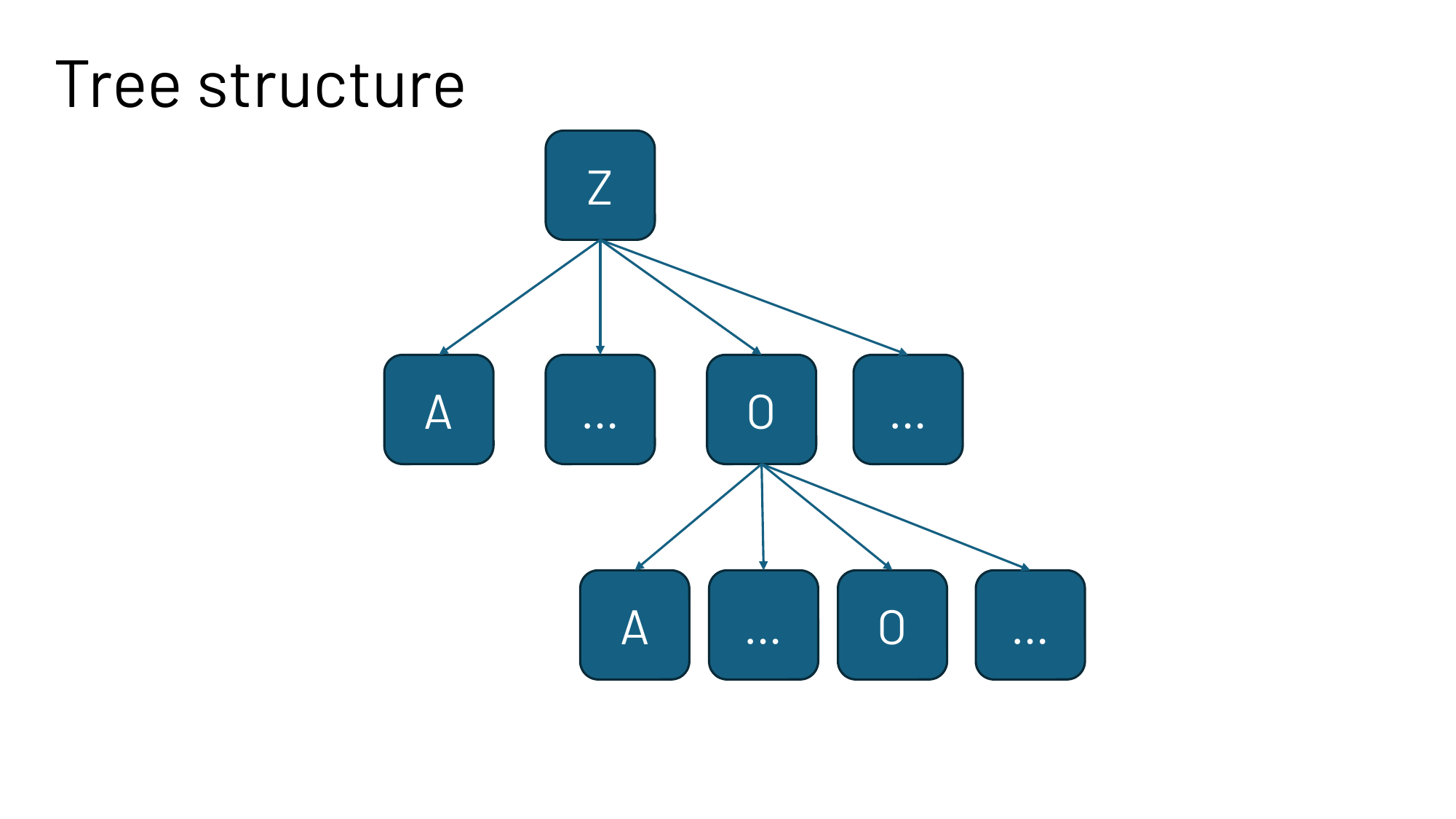

# Tree structure
Z
A
…
O
…
A
…
O
…